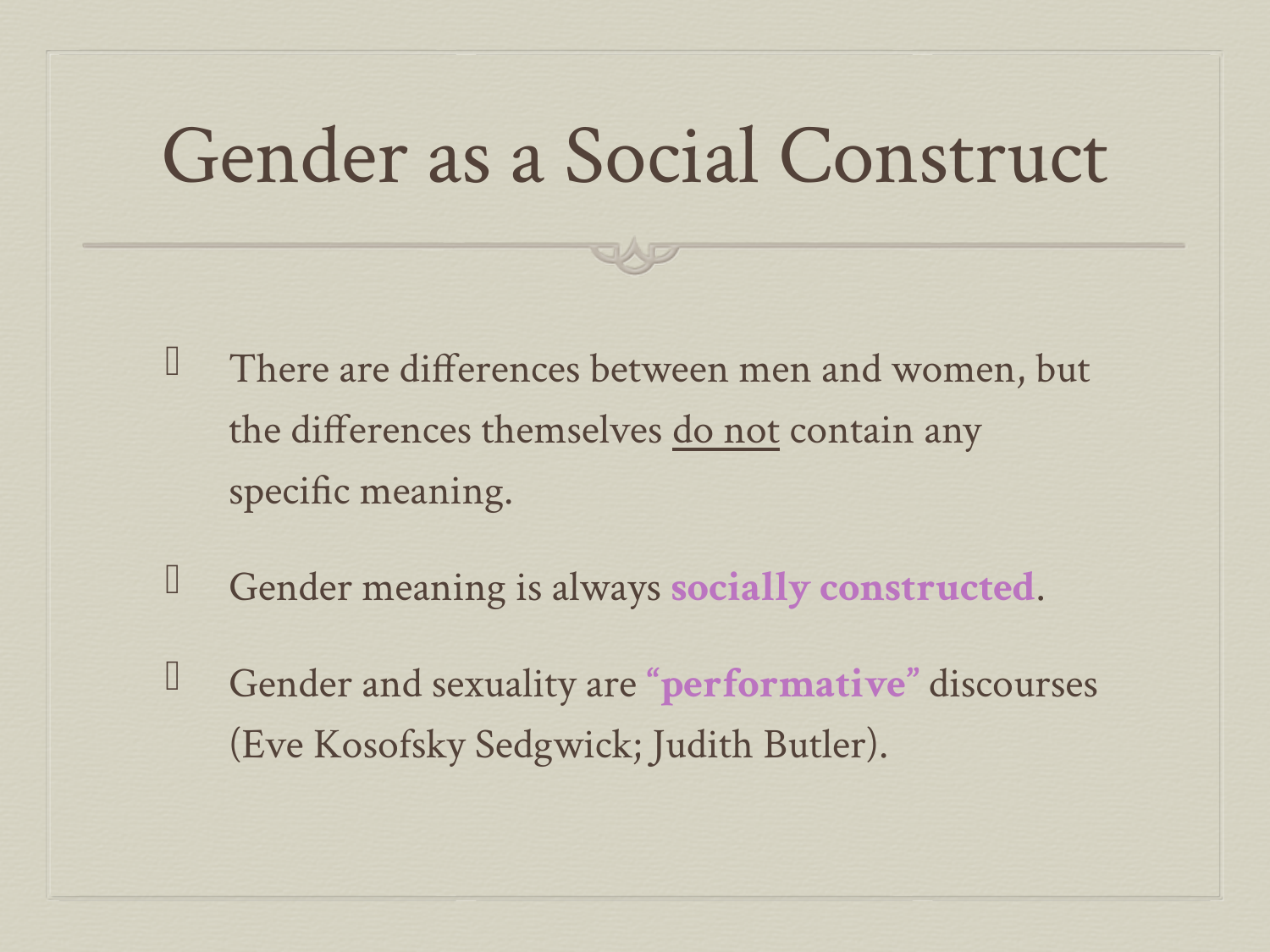

# Gender as a Social Construct
There are differences between men and women, but the differences themselves do not contain any specific meaning.
Gender meaning is always socially constructed.
Gender and sexuality are “performative” discourses (Eve Kosofsky Sedgwick; Judith Butler).